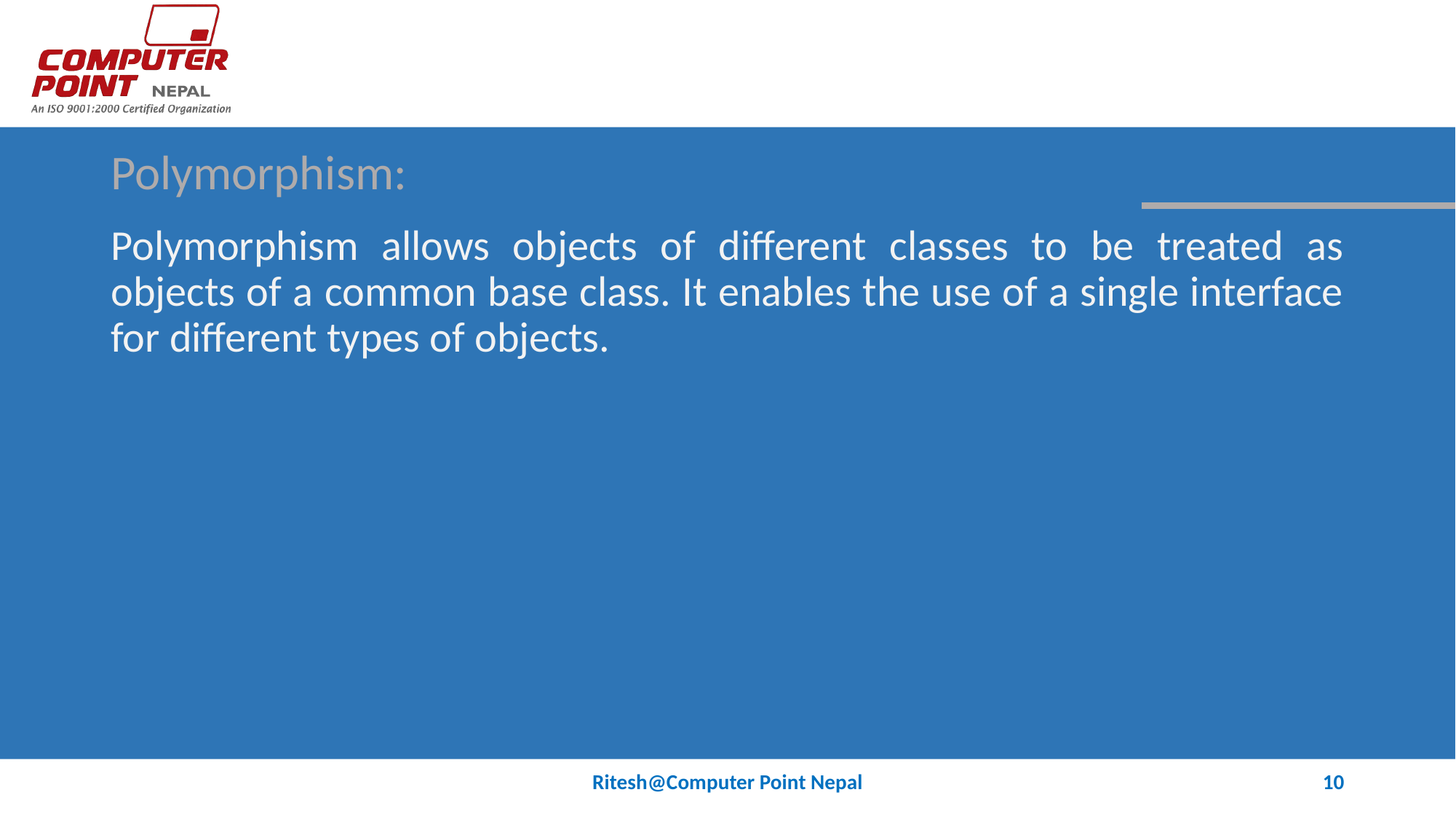

# Polymorphism:
Polymorphism allows objects of different classes to be treated as objects of a common base class. It enables the use of a single interface for different types of objects.

Ritesh@Computer Point Nepal

10